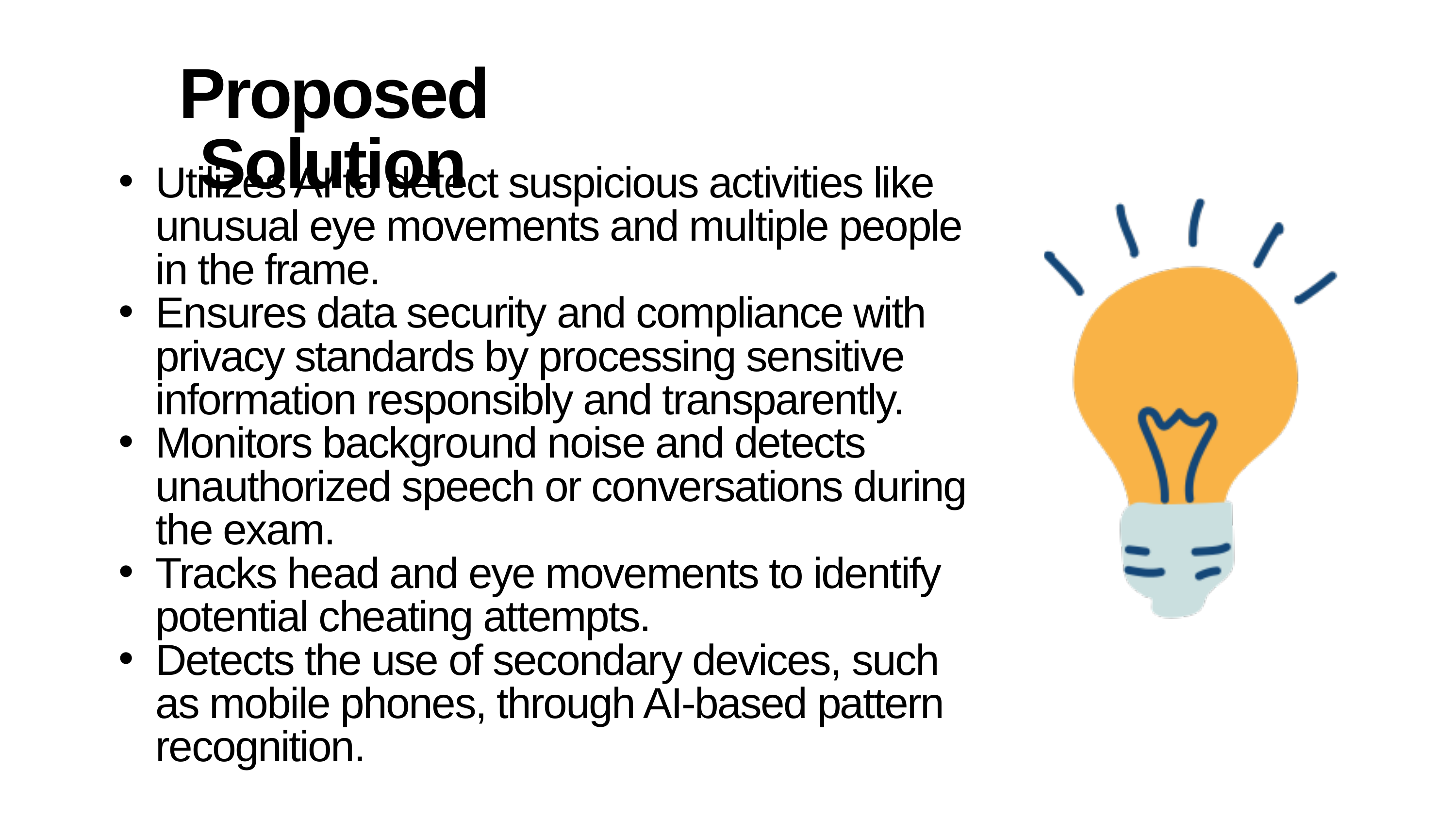

Proposed Solution
Utilizes AI to detect suspicious activities like unusual eye movements and multiple people in the frame.
Ensures data security and compliance with privacy standards by processing sensitive information responsibly and transparently.
Monitors background noise and detects unauthorized speech or conversations during the exam.
Tracks head and eye movements to identify potential cheating attempts.
Detects the use of secondary devices, such as mobile phones, through AI-based pattern recognition.